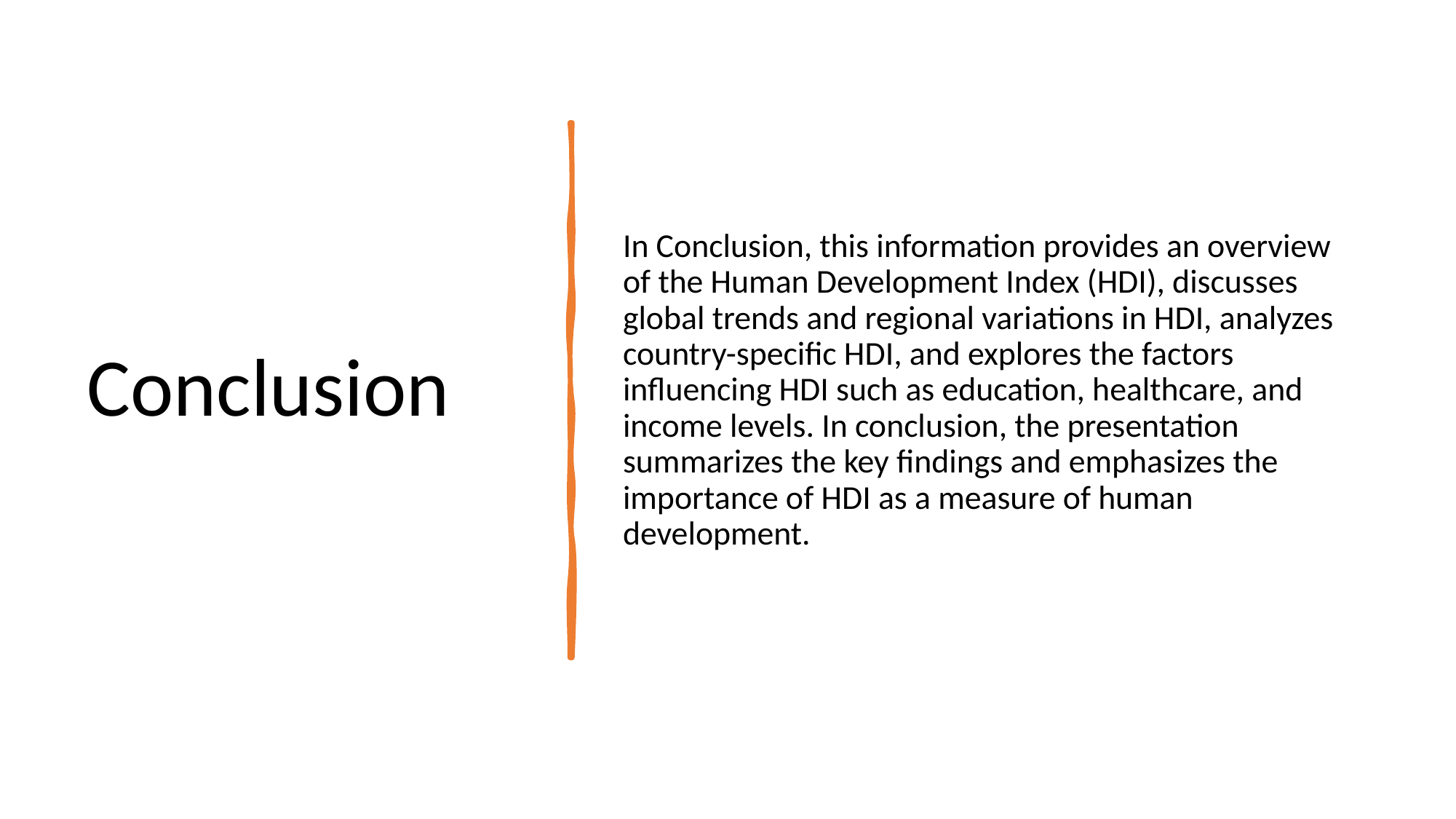

# Conclusion
In Conclusion, this information provides an overview of the Human Development Index (HDI), discusses global trends and regional variations in HDI, analyzes country-specific HDI, and explores the factors influencing HDI such as education, healthcare, and income levels. In conclusion, the presentation summarizes the key findings and emphasizes the importance of HDI as a measure of human development.